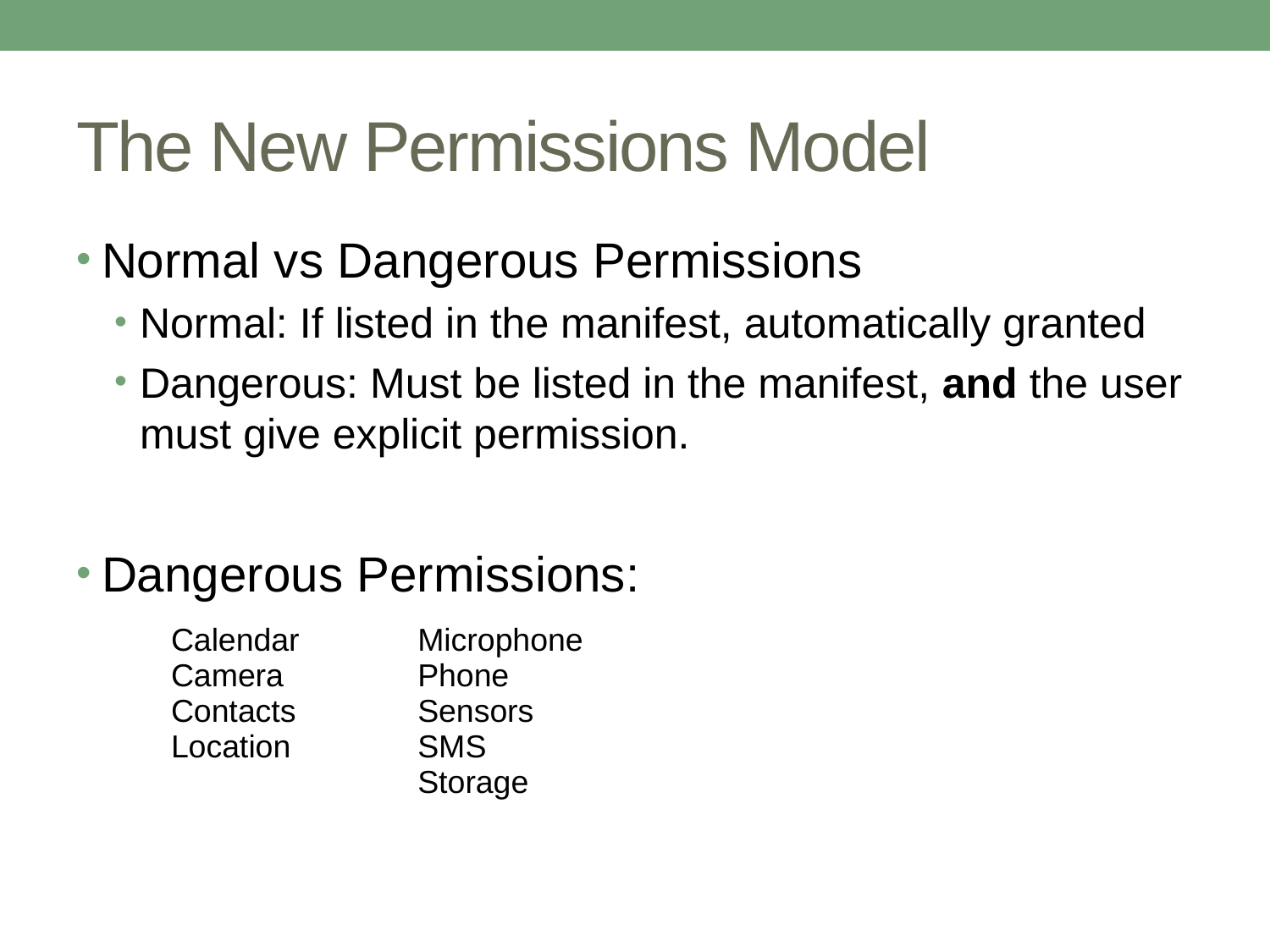

# The New Permissions Model
Normal vs Dangerous Permissions
Normal: If listed in the manifest, automatically granted
Dangerous: Must be listed in the manifest, and the user must give explicit permission.

Dangerous Permissions:
| Calendar Camera Contacts Location | Microphone Phone Sensors SMS Storage |
| --- | --- |